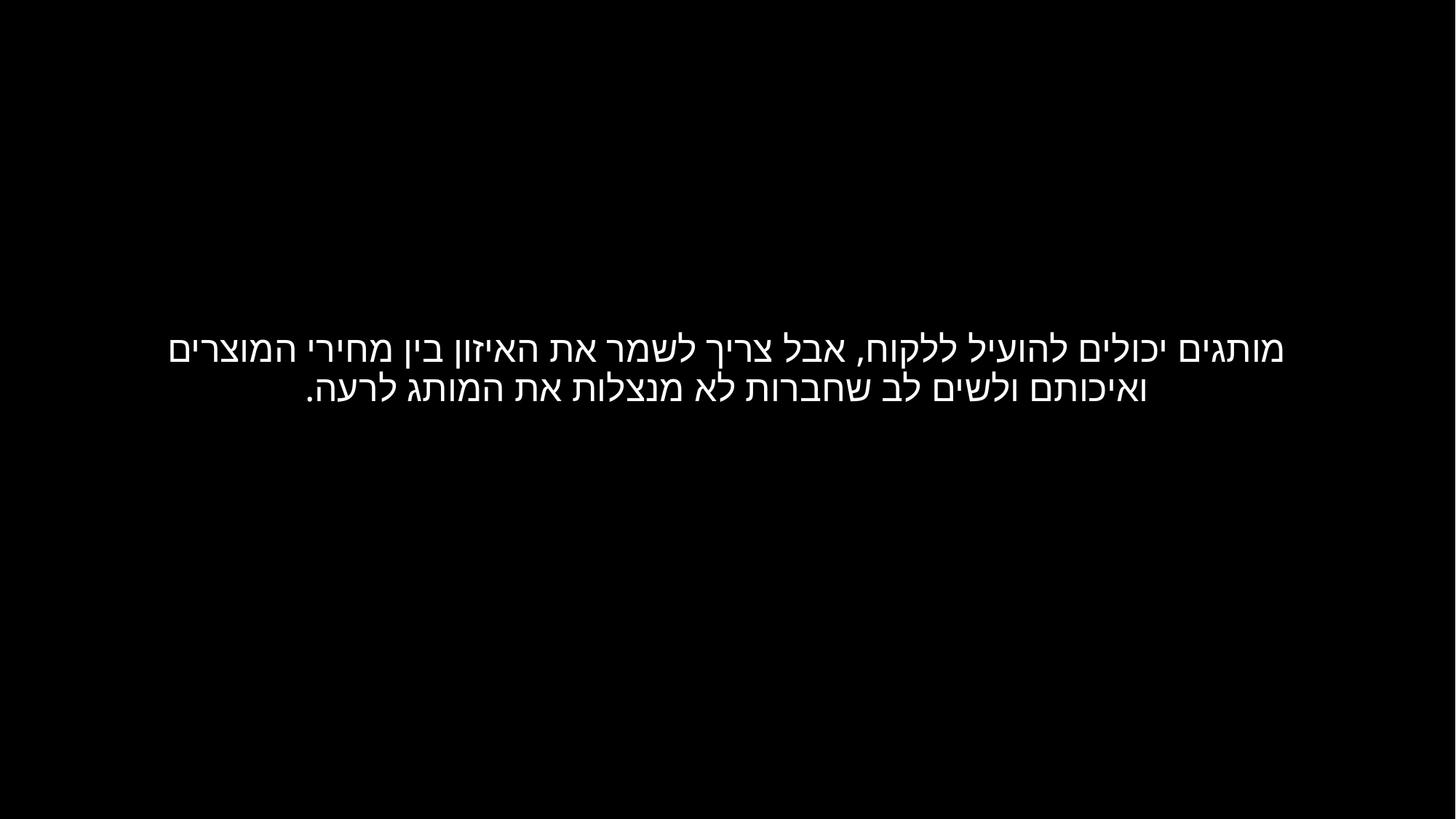

מותגים יכולים להועיל ללקוח, אבל צריך לשמר את האיזון בין מחירי המוצרים ואיכותם ולשים לב שחברות לא מנצלות את המותג לרעה.